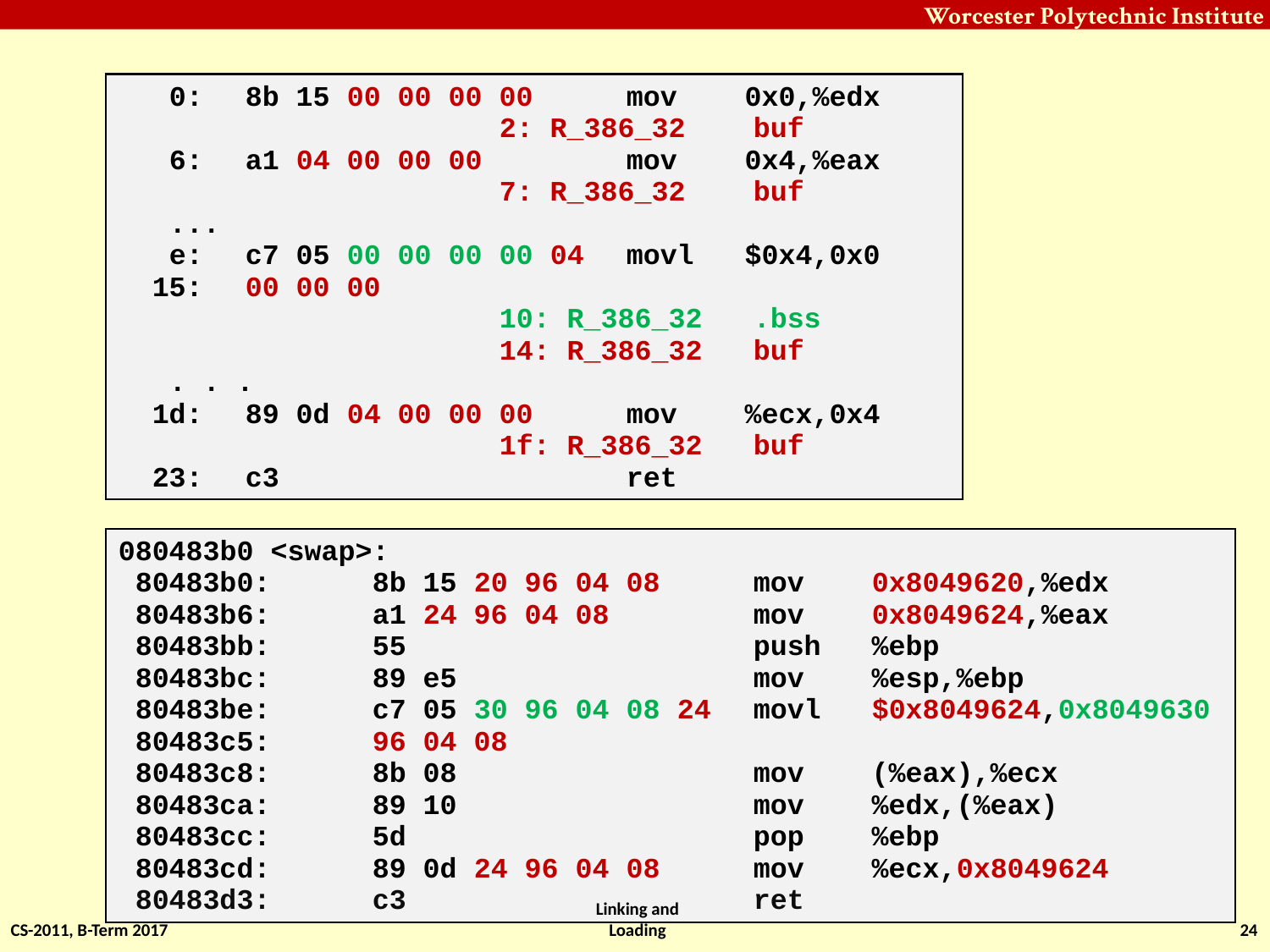

0:	8b 15 00 00 00 00    	mov    0x0,%edx
			2: R_386_32	buf
   6:	a1 04 00 00 00       	mov    0x4,%eax
			7: R_386_32	buf
   ...
   e:	c7 05 00 00 00 00 04 	movl   $0x4,0x0
  15:	00 00 00
			10: R_386_32	.bss
			14: R_386_32	buf
   . . .
  1d:	89 0d 04 00 00 00    	mov    %ecx,0x4
			1f: R_386_32	buf
  23:	c3                   	ret
080483b0 <swap>:
 80483b0:	8b 15 20 96 04 08    	mov    0x8049620,%edx
 80483b6:	a1 24 96 04 08       	mov    0x8049624,%eax
 80483bb:	55                   	push   %ebp
 80483bc:	89 e5                	mov    %esp,%ebp
 80483be:	c7 05 30 96 04 08 24 	movl   $0x8049624,0x8049630
 80483c5:	96 04 08
 80483c8:	8b 08                	mov    (%eax),%ecx
 80483ca:	89 10                	mov    %edx,(%eax)
 80483cc:	5d                   	pop    %ebp
 80483cd:	89 0d 24 96 04 08    	mov    %ecx,0x8049624
 80483d3:	c3                   	ret
CS-2011, B-Term 2017
Linking and Loading
24